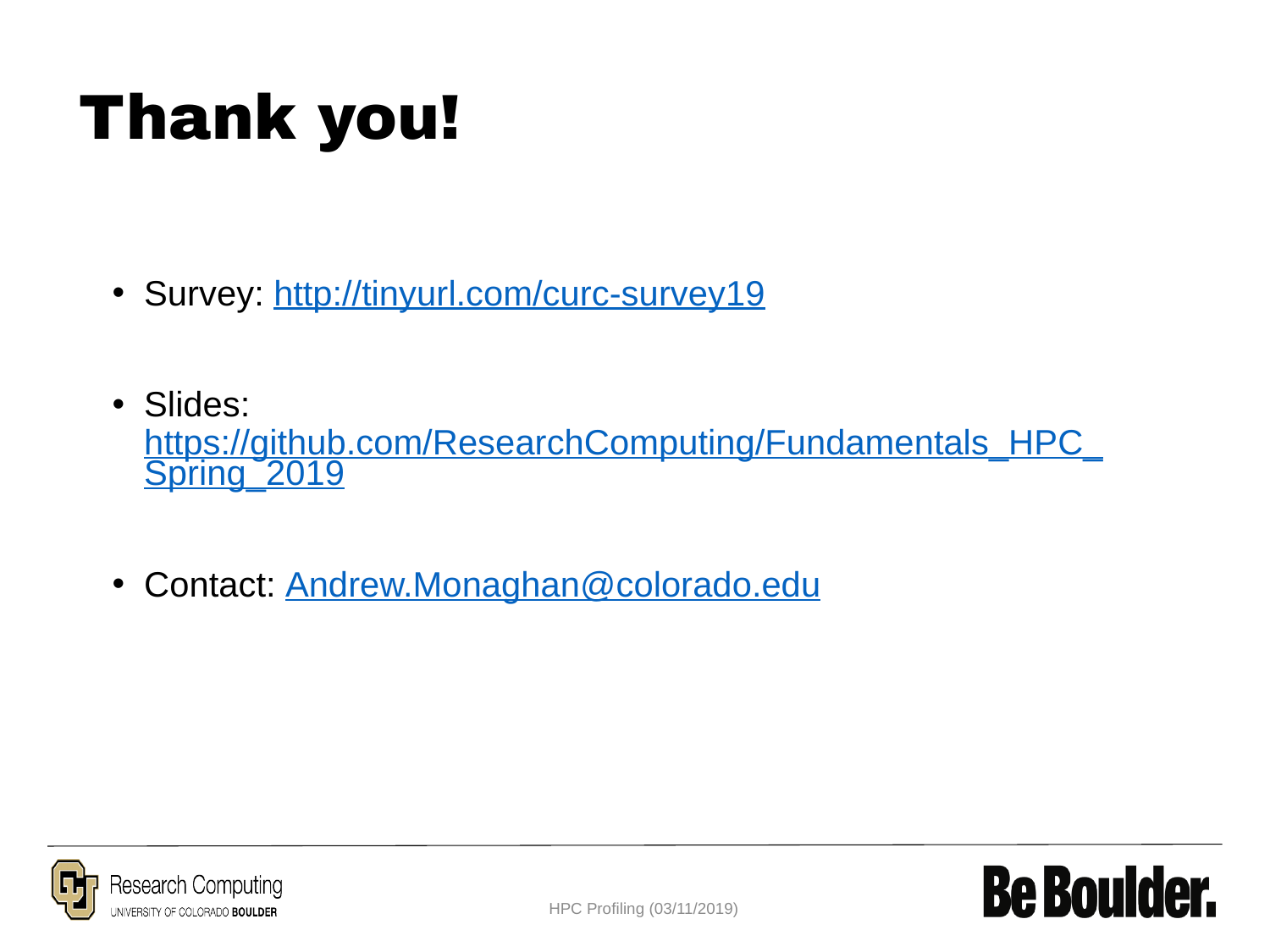

# Thank you!
Survey: http://tinyurl.com/curc-survey19

Slides: https://github.com/ResearchComputing/Fundamentals_HPC_Spring_2019

Contact: Andrew.Monaghan@colorado.edu

HPC Profiling (03/11/2019)